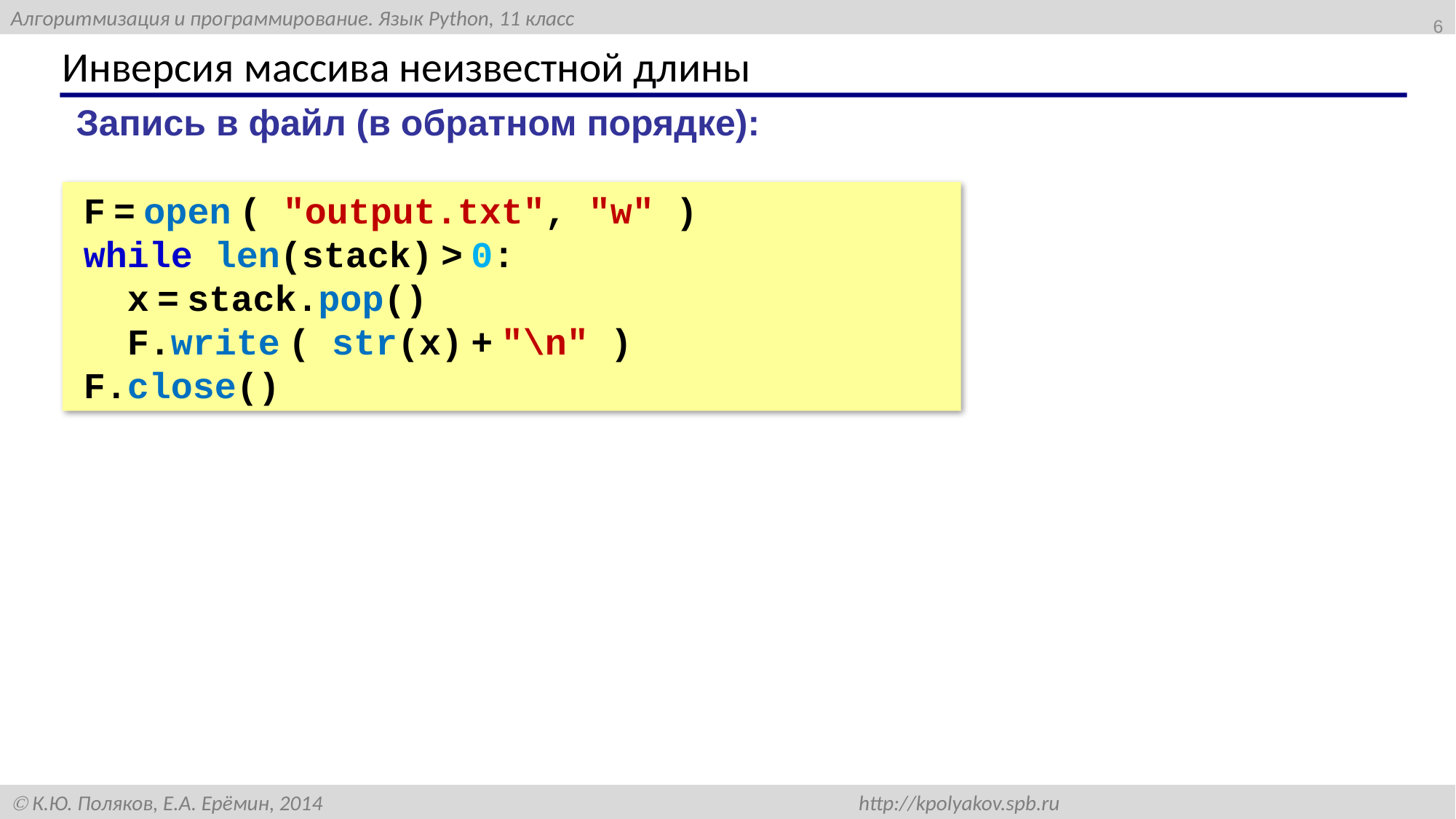

6
# Инверсия массива неизвестной длины
Запись в файл (в обратном порядке):
F = open ( "output.txt", "w" )
while len(stack) > 0:
  x = stack.pop()
  F.write ( str(x) + "\n" )
F.close()